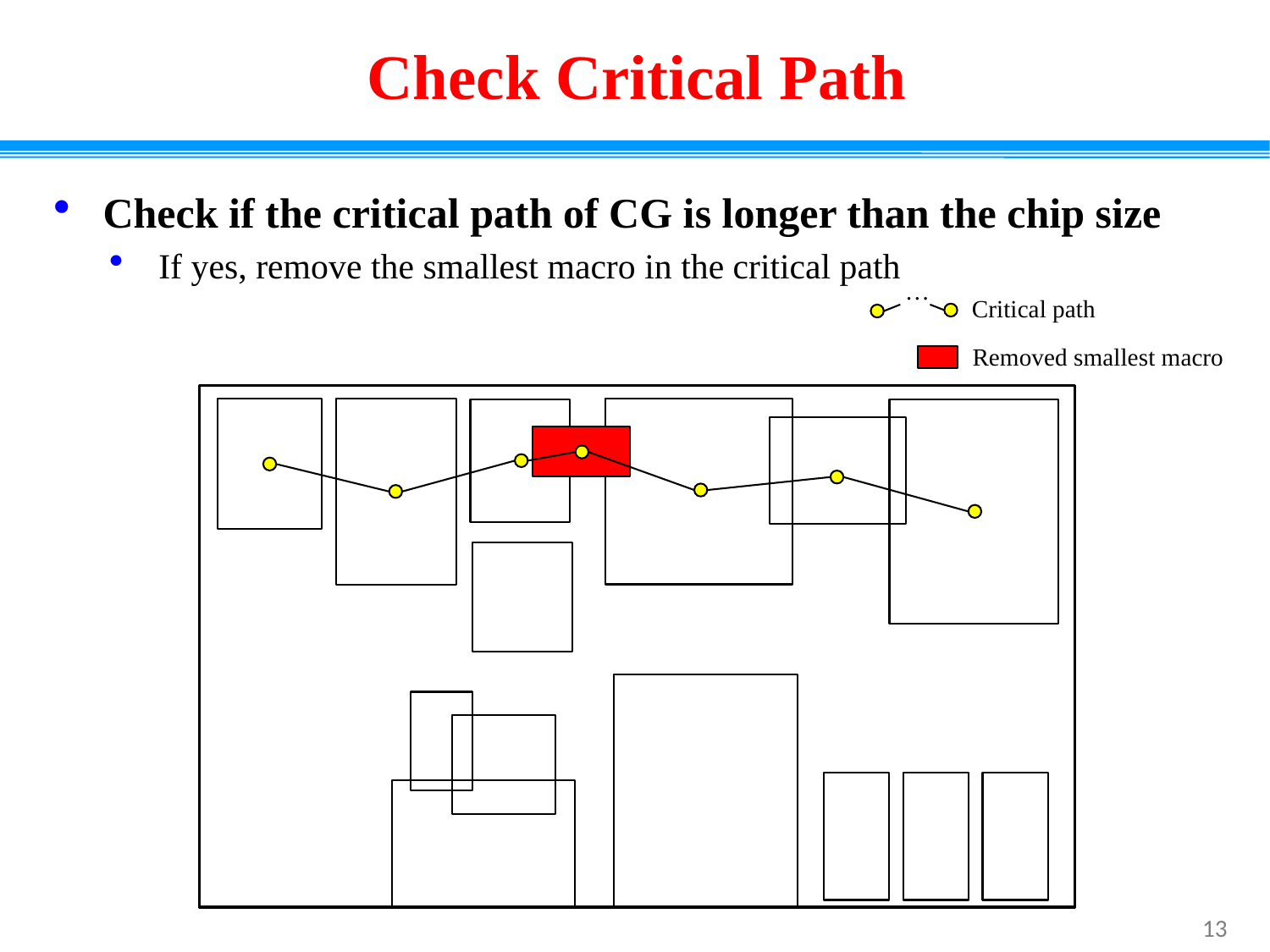

# Check Critical Path
Check if the critical path of CG is longer than the chip size
If yes, remove the smallest macro in the critical path
…
Critical path

Removed smallest macro